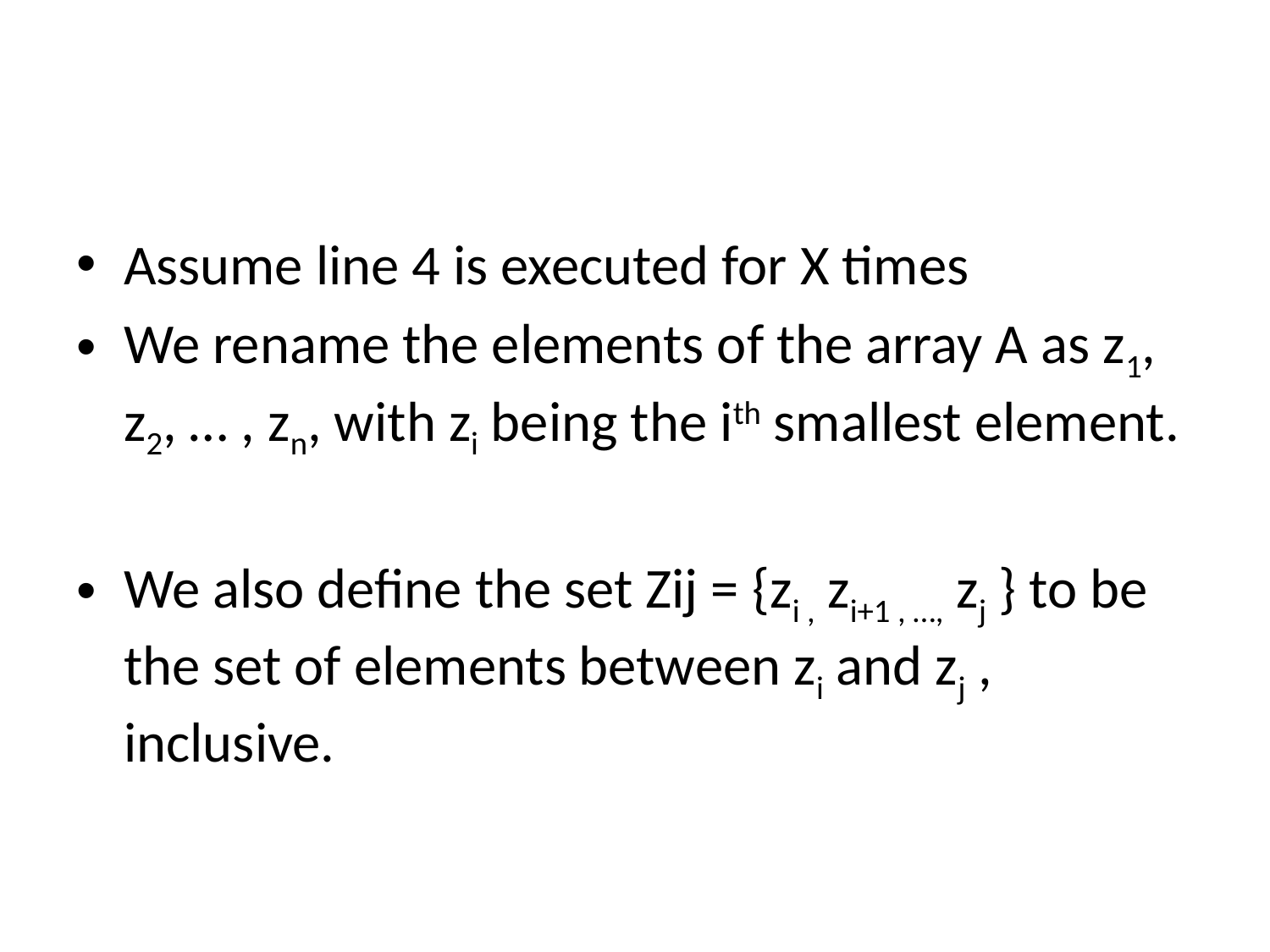

#
Assume line 4 is executed for X times
We rename the elements of the array A as z1, z2, … , zn, with zi being the ith smallest element.

We also define the set Zij = {zi , zi+1 , …, zj } to be the set of elements between zi and zj , inclusive.